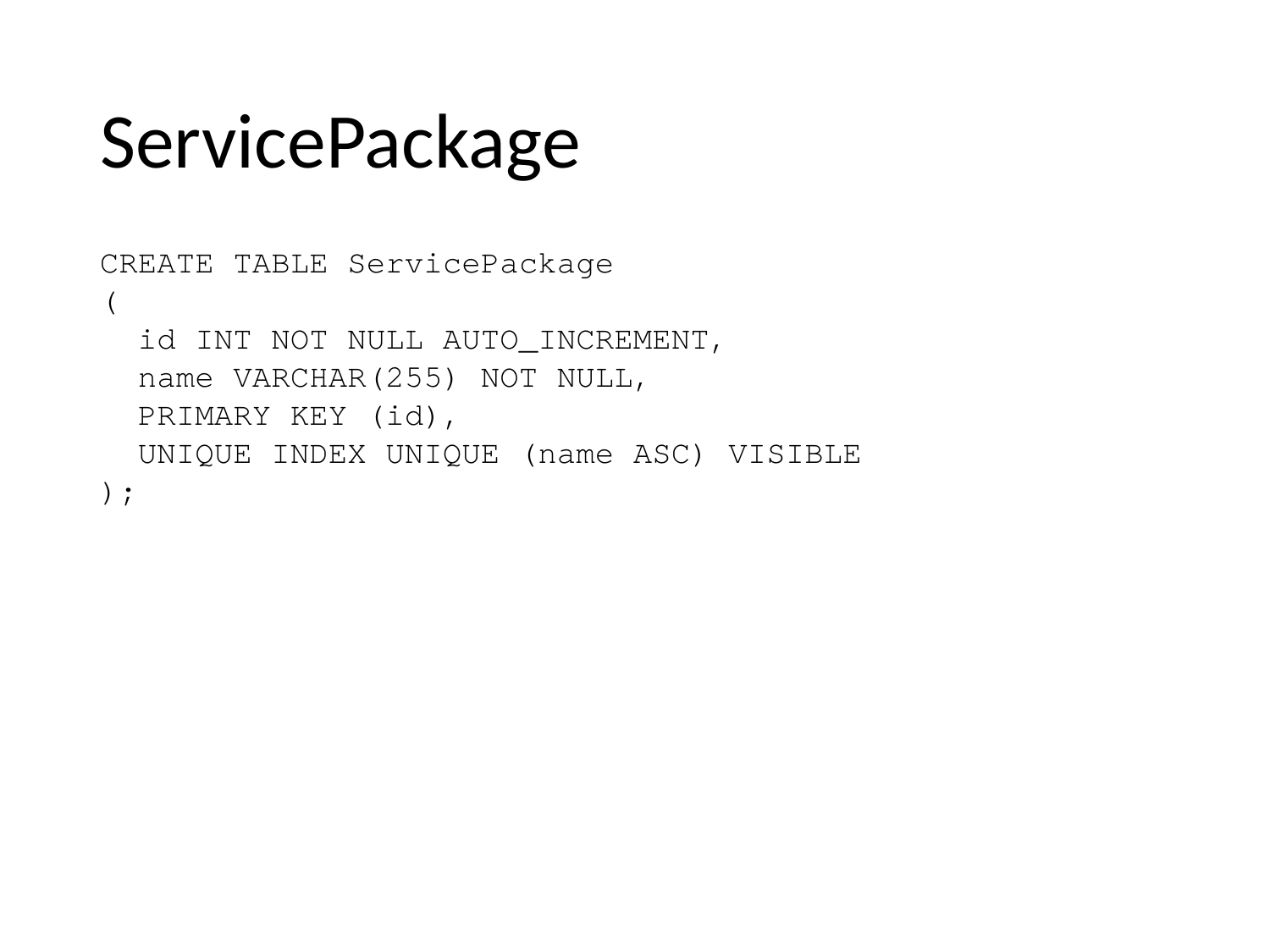

# ServicePackage
CREATE TABLE ServicePackage
(
  id INT NOT NULL AUTO_INCREMENT,
  name VARCHAR(255) NOT NULL,
  PRIMARY KEY (id),
  UNIQUE INDEX UNIQUE (name ASC) VISIBLE
);